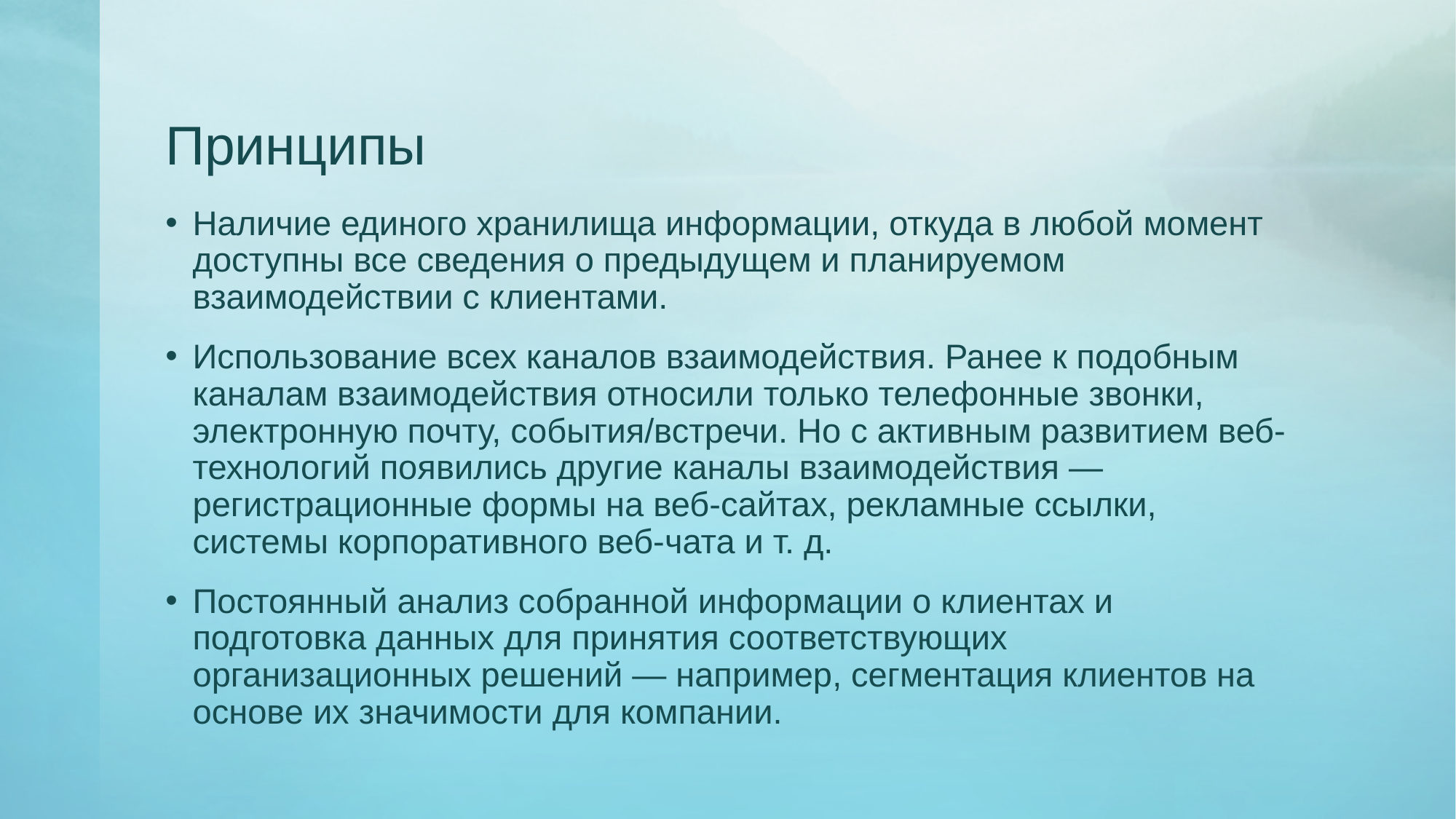

# Принципы
Наличие единого хранилища информации, откуда в любой момент доступны все сведения о предыдущем и планируемом взаимодействии с клиентами.
Использование всех каналов взаимодействия. Ранее к подобным каналам взаимодействия относили только телефонные звонки, электронную почту, события/встречи. Но с активным развитием веб-технологий появились другие каналы взаимодействия — регистрационные формы на веб-сайтах, рекламные ссылки, системы корпоративного веб-чата и т. д.
Постоянный анализ собранной информации о клиентах и подготовка данных для принятия соответствующих организационных решений — например, сегментация клиентов на основе их значимости для компании.